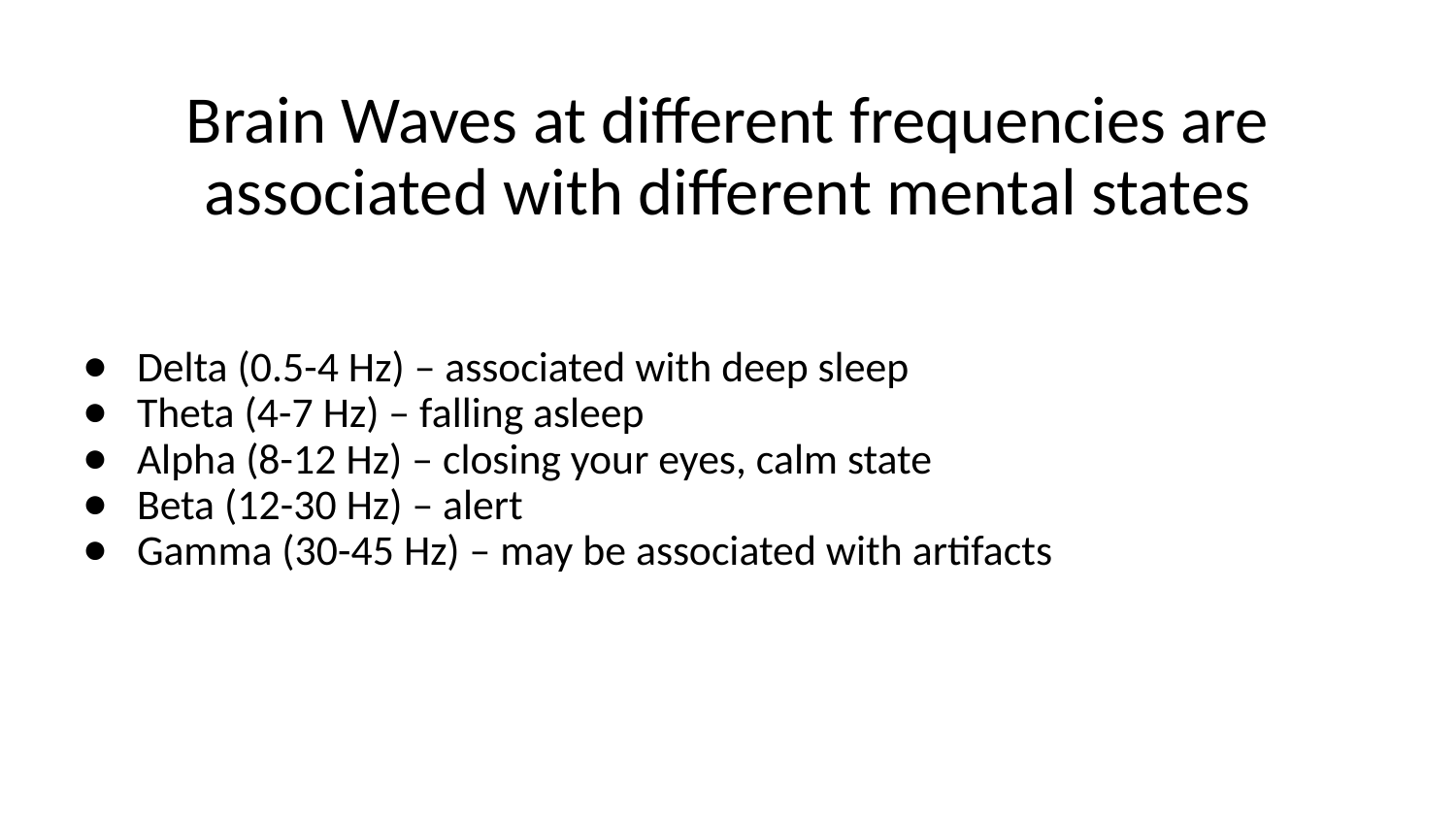

# Brain Waves at different frequencies are associated with different mental states
Delta (0.5-4 Hz) – associated with deep sleep
Theta (4-7 Hz) – falling asleep
Alpha (8-12 Hz) – closing your eyes, calm state
Beta (12-30 Hz) – alert
Gamma (30-45 Hz) – may be associated with artifacts